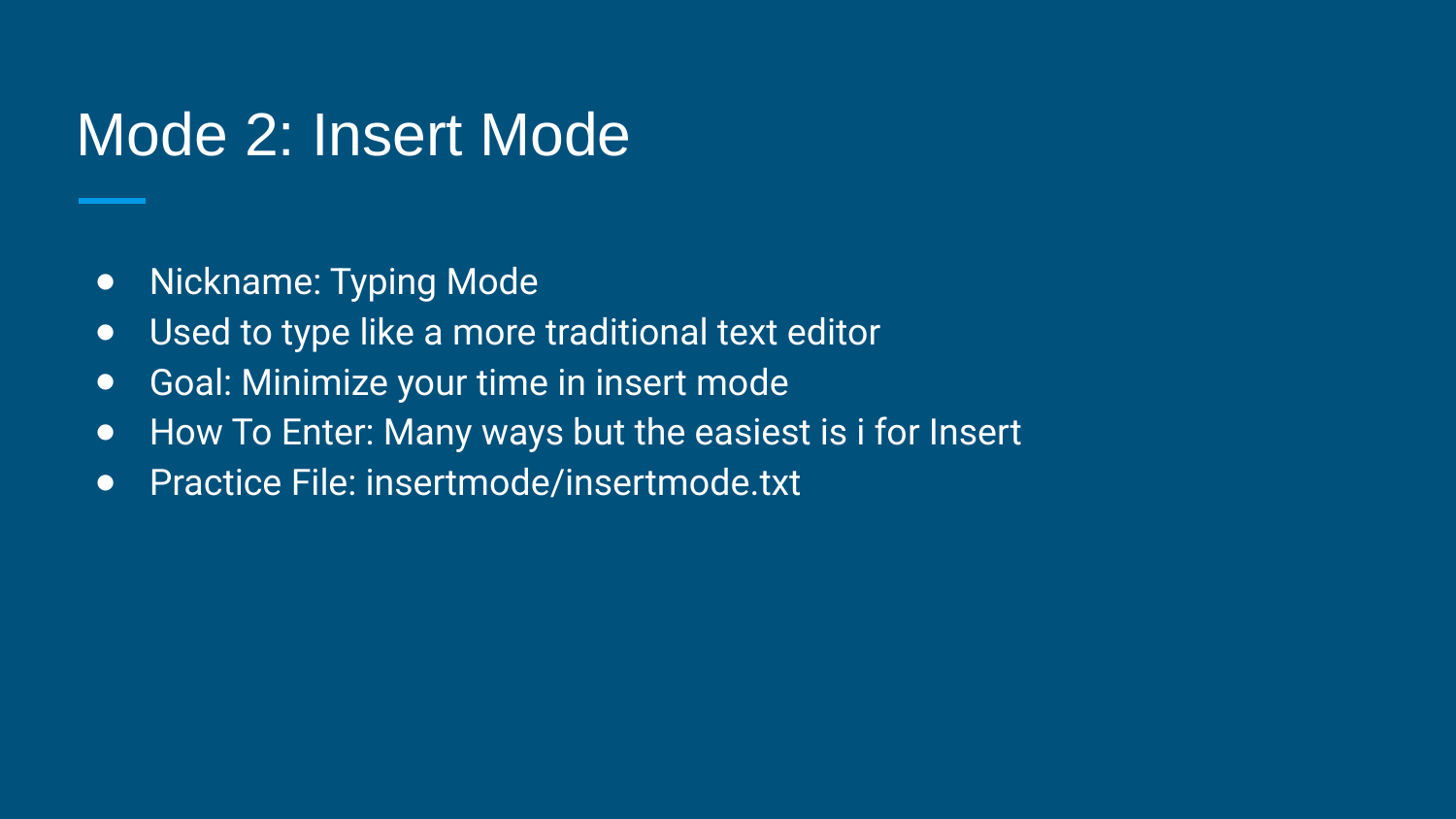

# Mode 2: Insert Mode
Nickname: Typing Mode
Used to type like a more traditional text editor
Goal: Minimize your time in insert mode
How To Enter: Many ways but the easiest is i for Insert
Practice File: insertmode/insertmode.txt